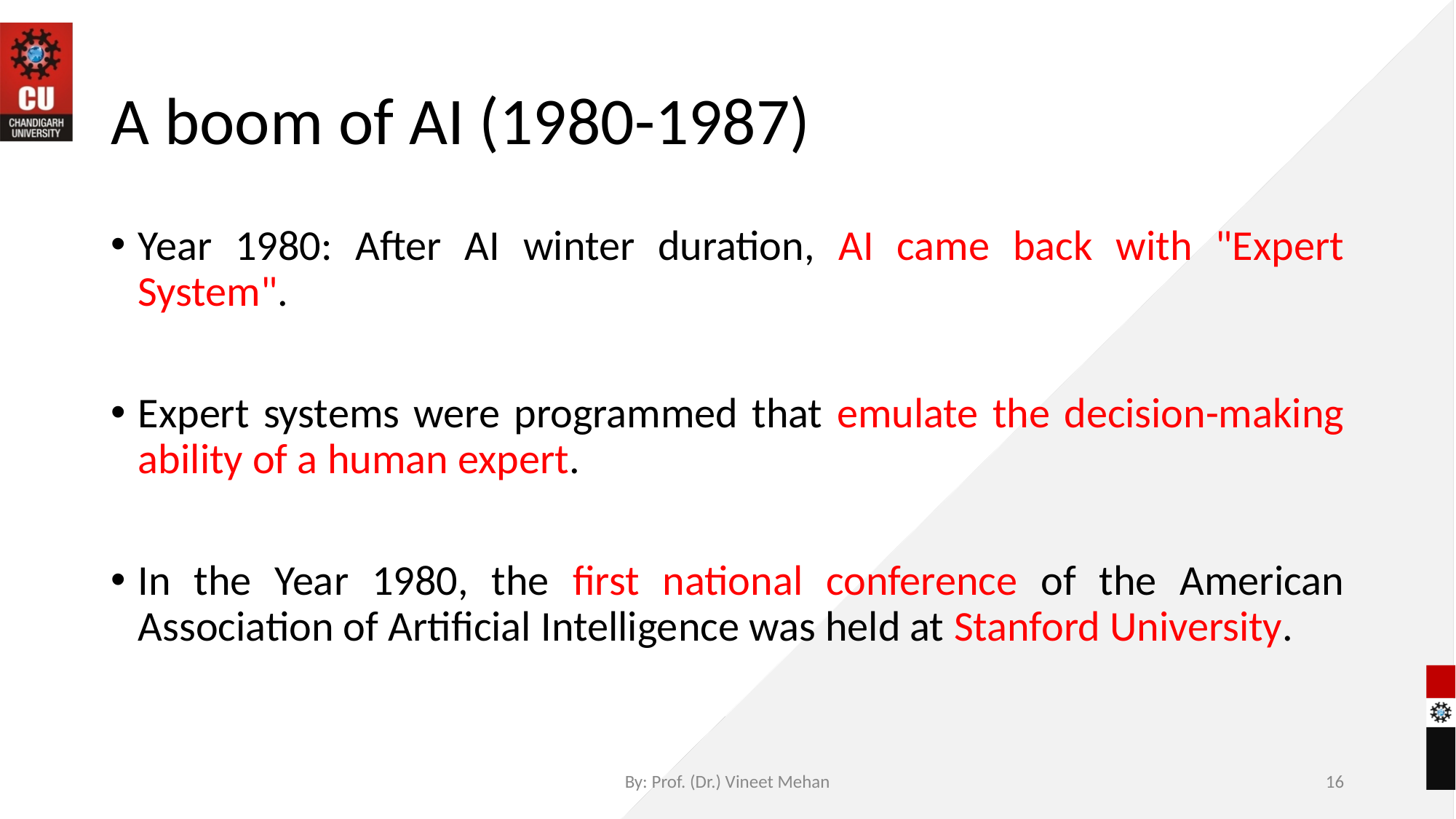

# A boom of AI (1980-1987)
Year 1980: After AI winter duration, AI came back with "Expert System".

Expert systems were programmed that emulate the decision-making ability of a human expert.

In the Year 1980, the first national conference of the American Association of Artificial Intelligence was held at Stanford University.
By: Prof. (Dr.) Vineet Mehan
16